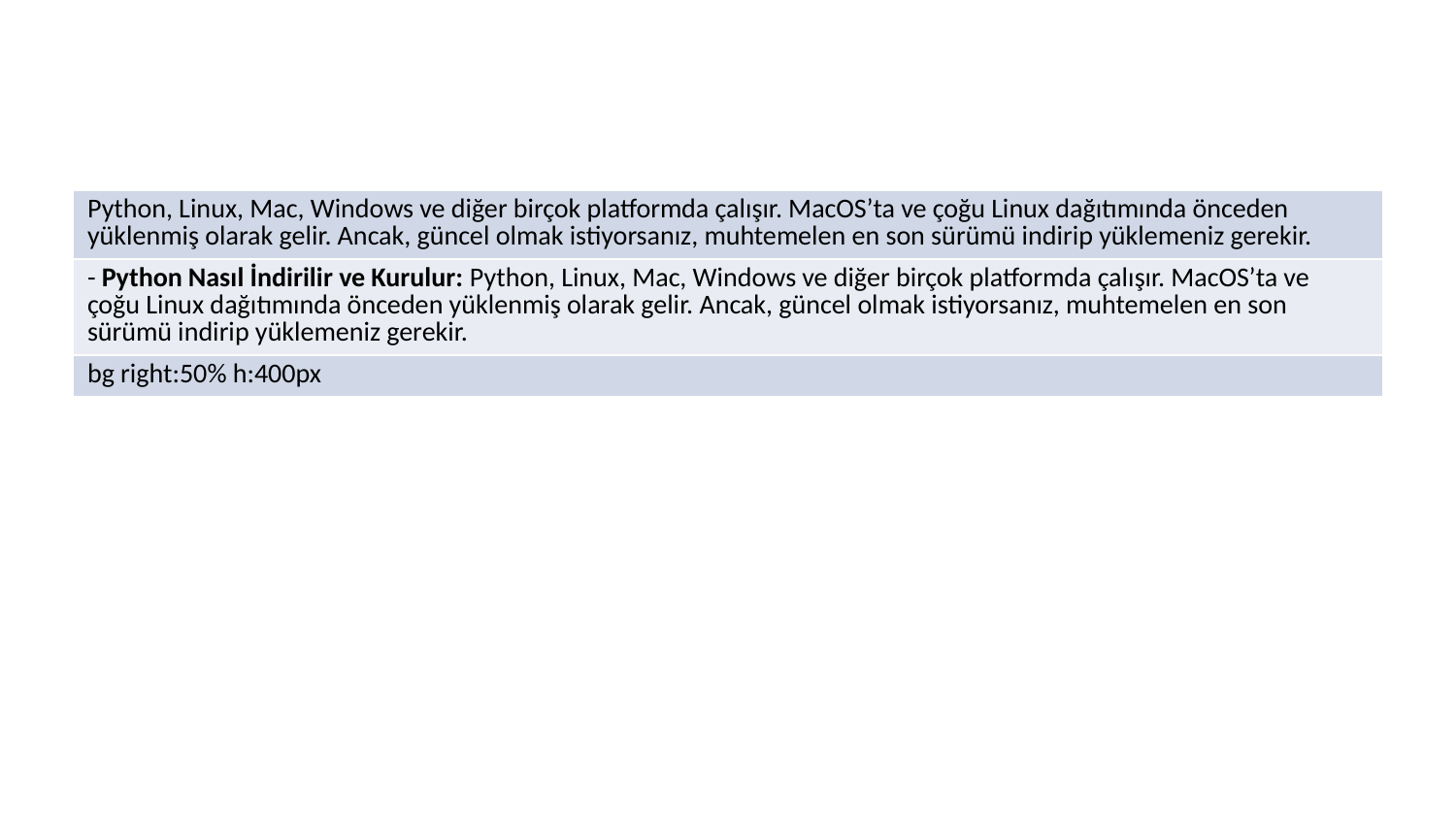

| Python, Linux, Mac, Windows ve diğer birçok platformda çalışır. MacOS’ta ve çoğu Linux dağıtımında önceden yüklenmiş olarak gelir. Ancak, güncel olmak istiyorsanız, muhtemelen en son sürümü indirip yüklemeniz gerekir. |
| --- |
| - Python Nasıl İndirilir ve Kurulur: Python, Linux, Mac, Windows ve diğer birçok platformda çalışır. MacOS’ta ve çoğu Linux dağıtımında önceden yüklenmiş olarak gelir. Ancak, güncel olmak istiyorsanız, muhtemelen en son sürümü indirip yüklemeniz gerekir. |
| bg right:50% h:400px |